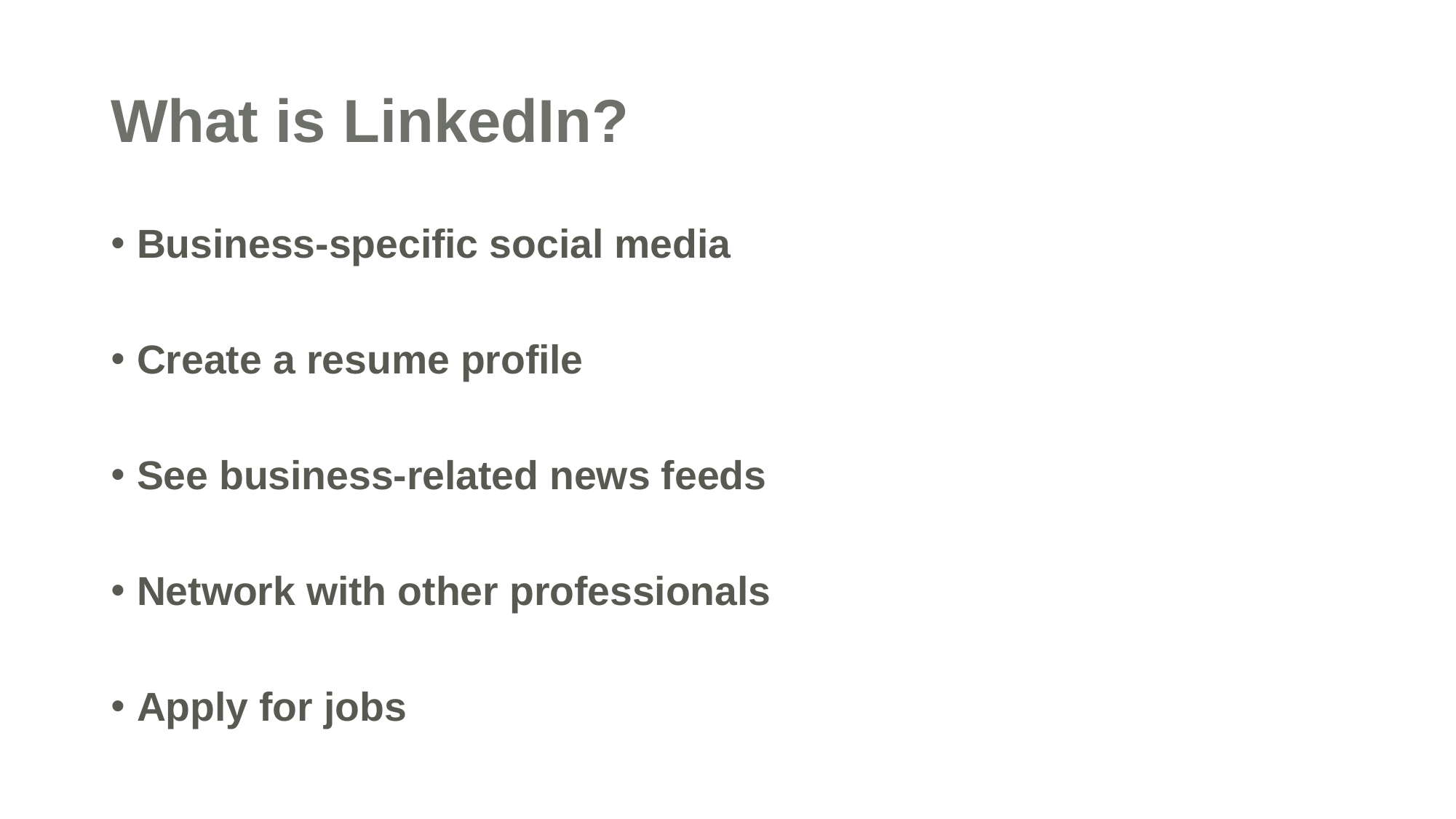

# What is LinkedIn?
Business-specific social media

Create a resume profile

See business-related news feeds

Network with other professionals

Apply for jobs